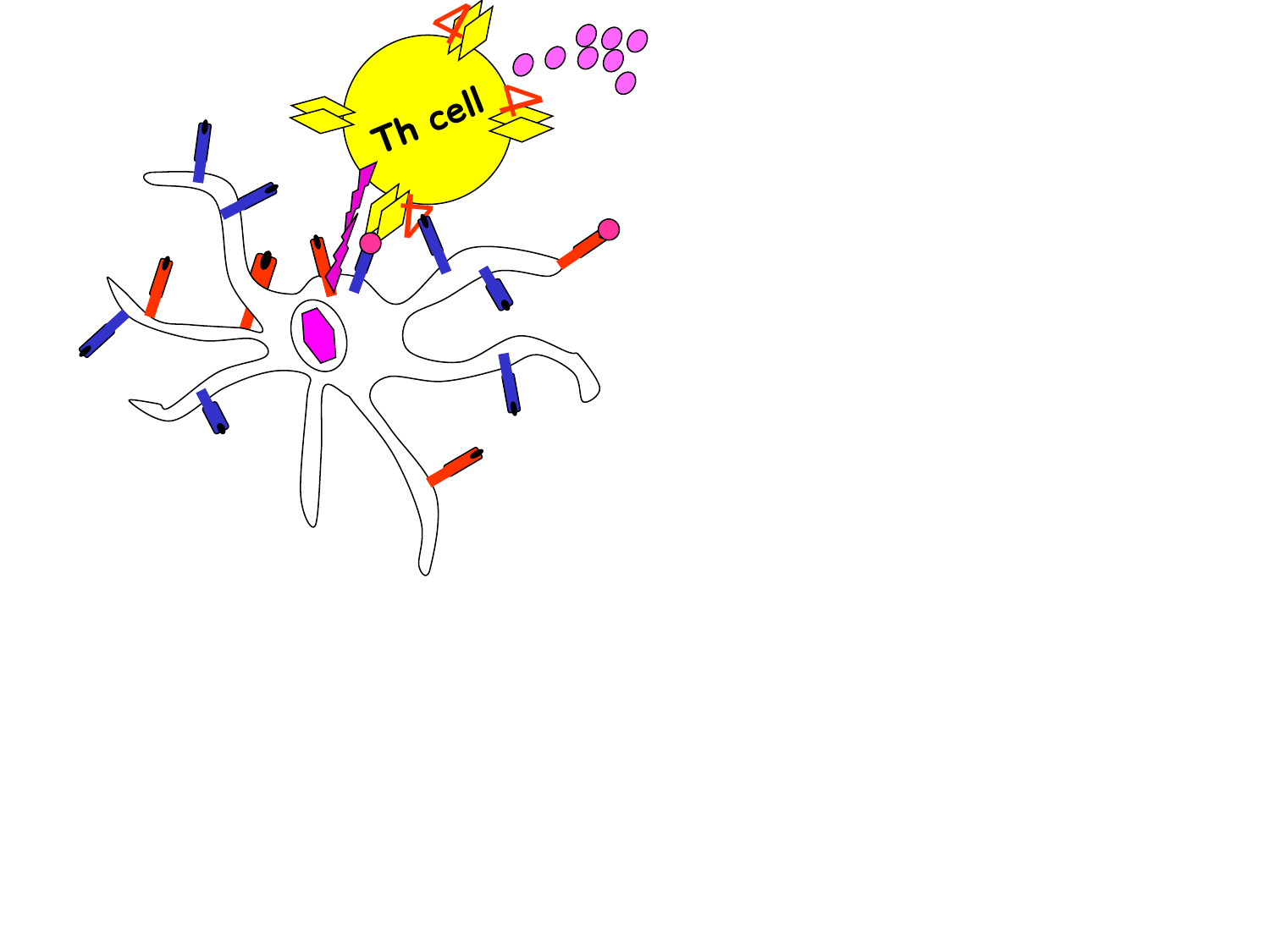

4
4
4

Th cell

CD28/B7
Tcell/APC